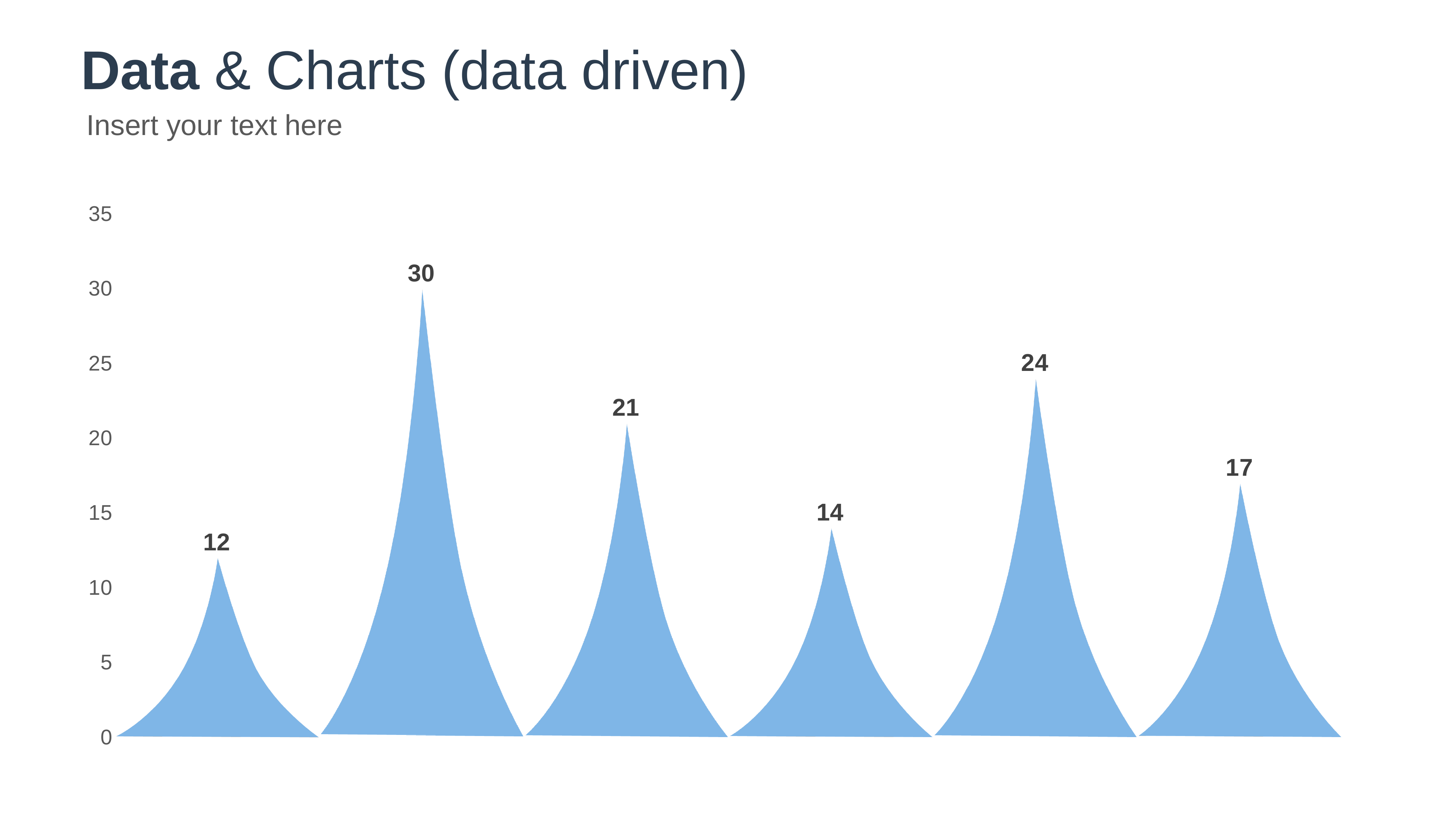

Data & Charts (data driven)
10
Insert your text here

### Chart

| Category | Series 1 |
|---|---|
| Category 1 | 12.0 |
| Category 2 | 30.0 |
| Category 3 | 21.0 |
| Category 4 | 14.0 |
| Category 5 | 24.0 |
| Category 6 | 17.0 |